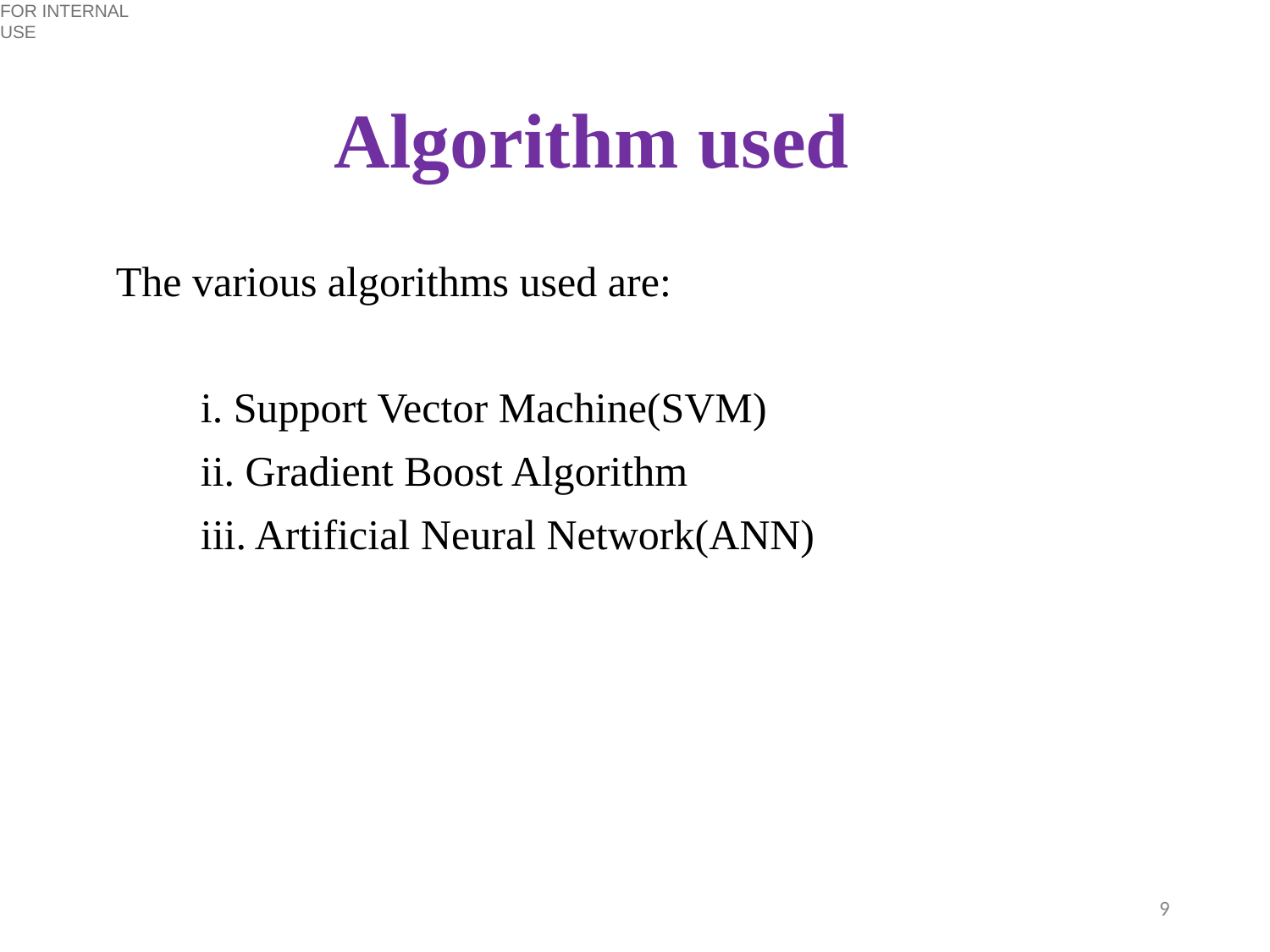

# Algorithm used
The various algorithms used are:

        i. Support Vector Machine(SVM)
        ii. Gradient Boost Algorithm
        iii. Artificial Neural Network(ANN)
9